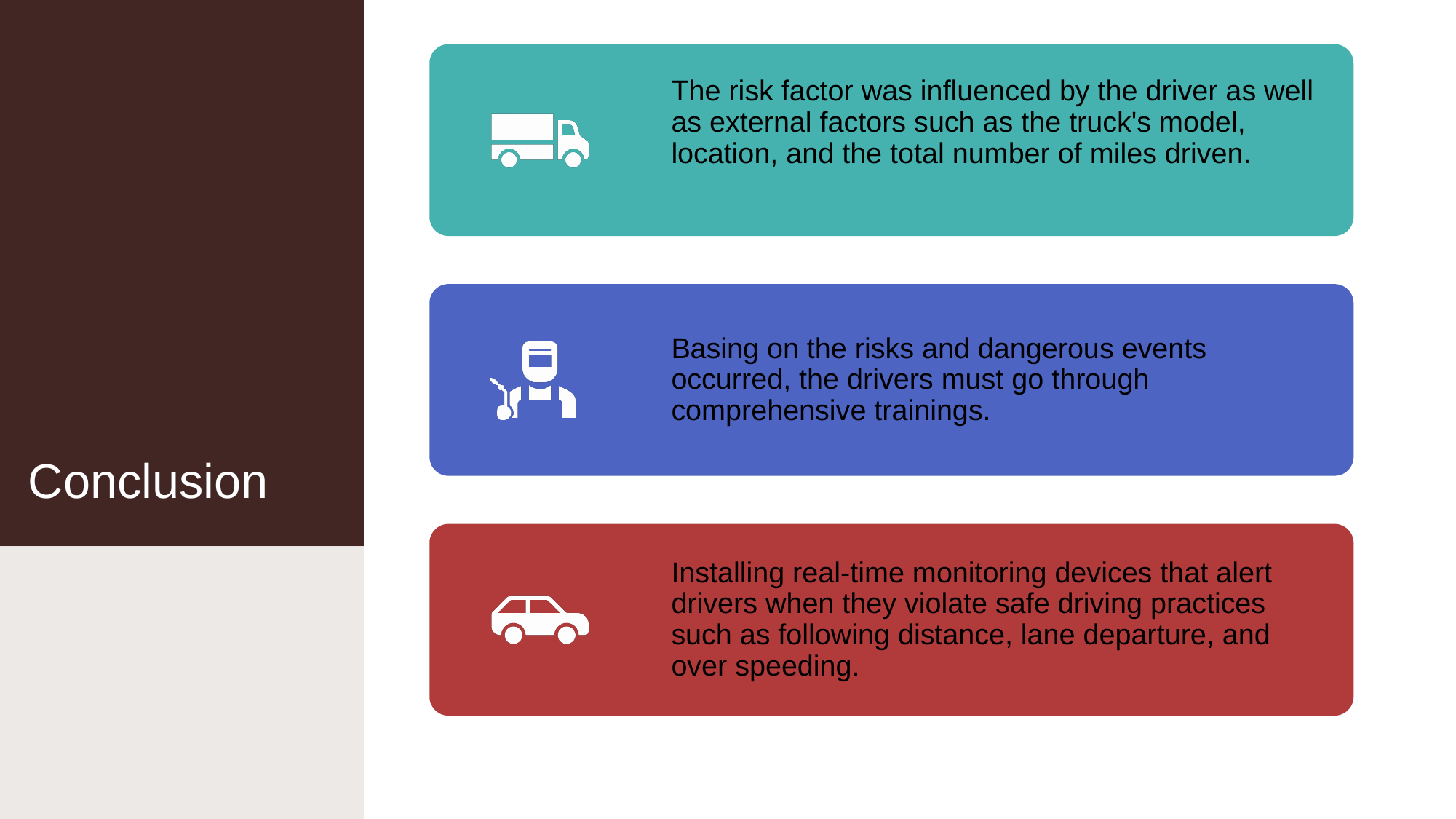

# Conclusion
The risk factor was influenced by the driver as well as external factors such as the truck's model, location, and the total number of miles driven.
Basing on the risks and dangerous events occurred, the drivers must go through comprehensive trainings.
Installing real-time monitoring devices that alert drivers when they violate safe driving practices such as following distance, lane departure, and over speeding.